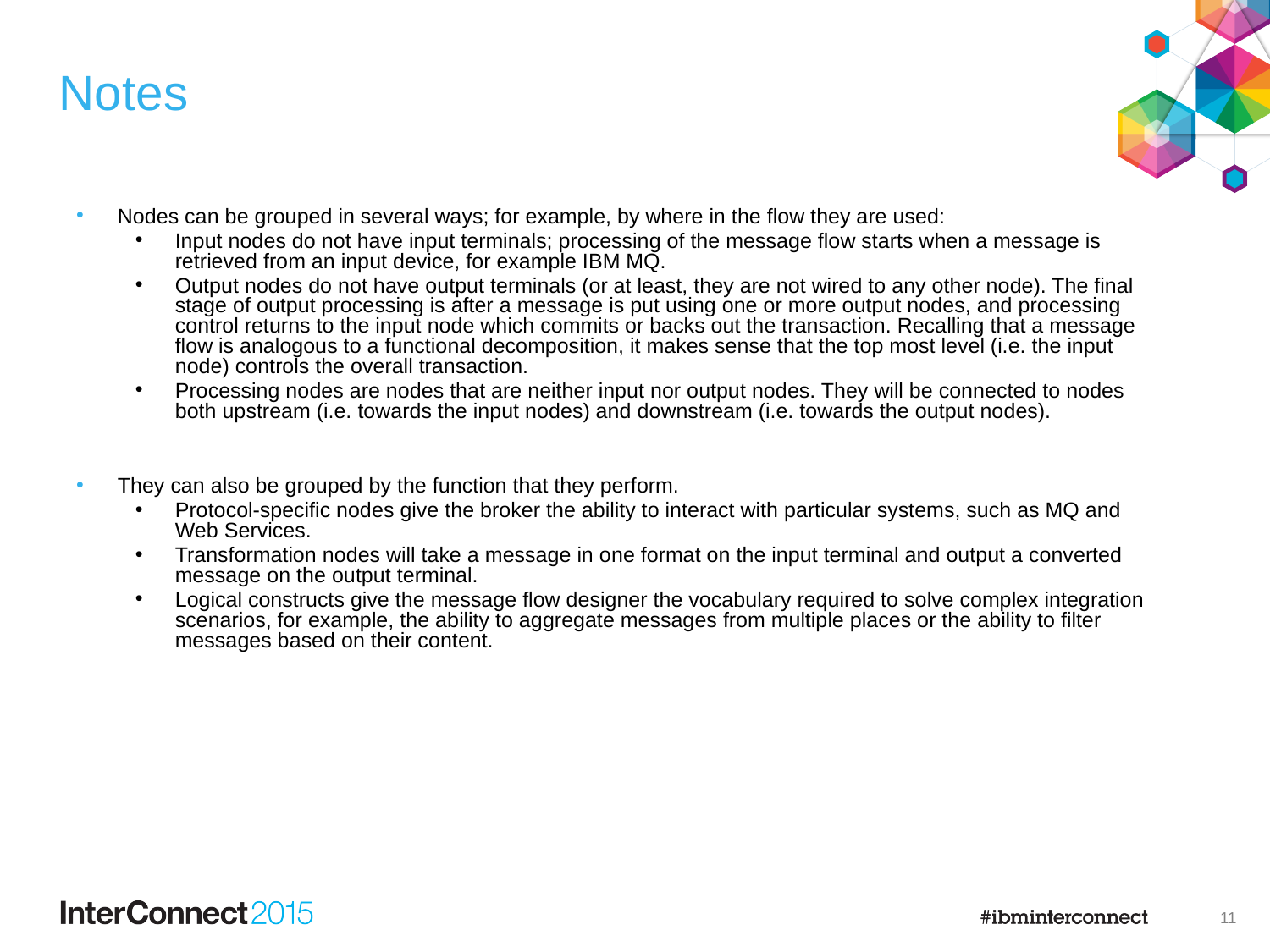

# Notes
Nodes can be grouped in several ways; for example, by where in the flow they are used:
Input nodes do not have input terminals; processing of the message flow starts when a message is retrieved from an input device, for example IBM MQ.
Output nodes do not have output terminals (or at least, they are not wired to any other node). The final stage of output processing is after a message is put using one or more output nodes, and processing control returns to the input node which commits or backs out the transaction. Recalling that a message flow is analogous to a functional decomposition, it makes sense that the top most level (i.e. the input node) controls the overall transaction.
Processing nodes are nodes that are neither input nor output nodes. They will be connected to nodes both upstream (i.e. towards the input nodes) and downstream (i.e. towards the output nodes).

They can also be grouped by the function that they perform.
Protocol-specific nodes give the broker the ability to interact with particular systems, such as MQ and Web Services.
Transformation nodes will take a message in one format on the input terminal and output a converted message on the output terminal.
Logical constructs give the message flow designer the vocabulary required to solve complex integration scenarios, for example, the ability to aggregate messages from multiple places or the ability to filter messages based on their content.

11